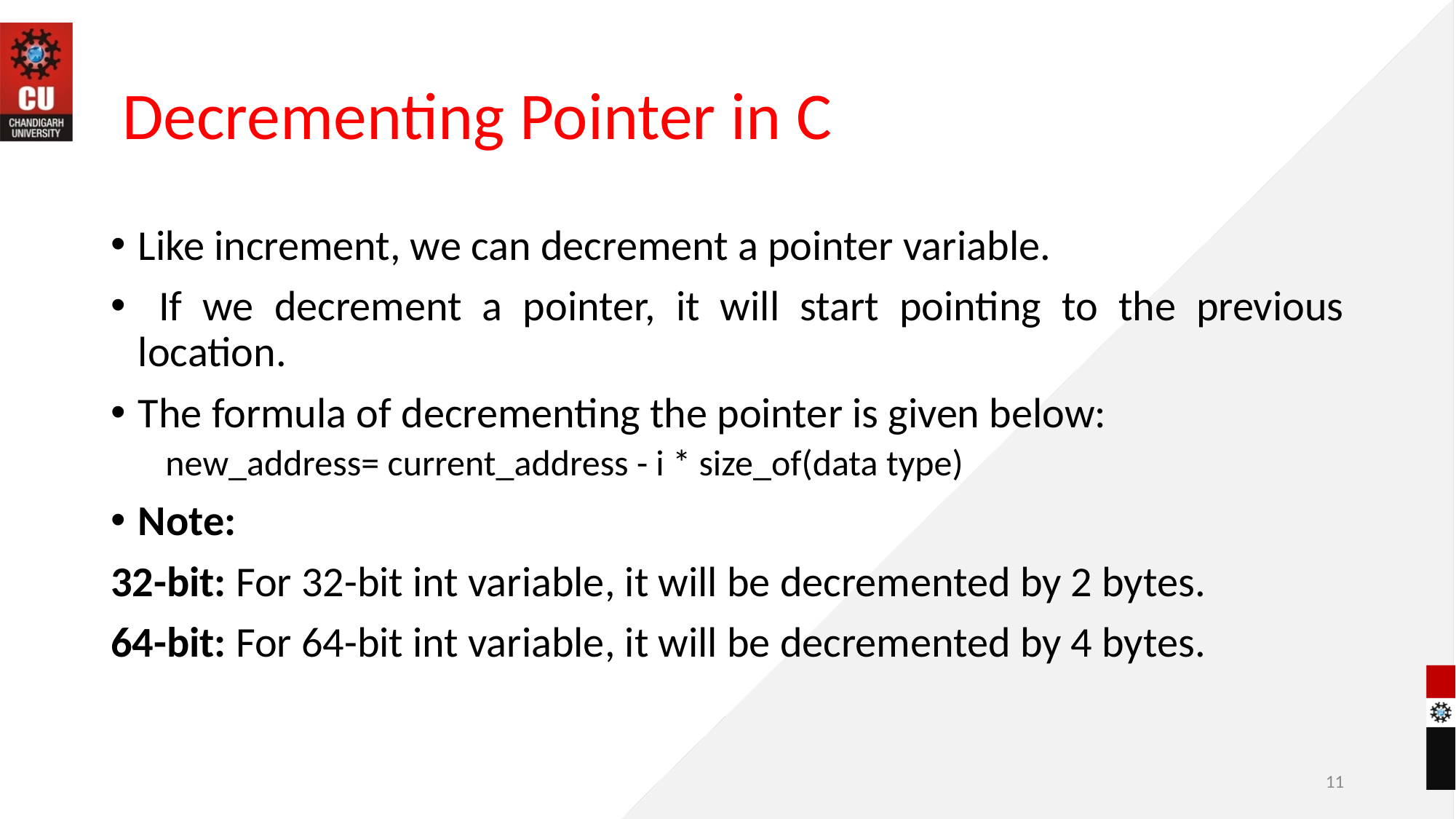

# Decrementing Pointer in C
Like increment, we can decrement a pointer variable.
 If we decrement a pointer, it will start pointing to the previous location.
The formula of decrementing the pointer is given below:
new_address= current_address - i * size_of(data type)
Note:
32-bit: For 32-bit int variable, it will be decremented by 2 bytes.
64-bit: For 64-bit int variable, it will be decremented by 4 bytes.
11